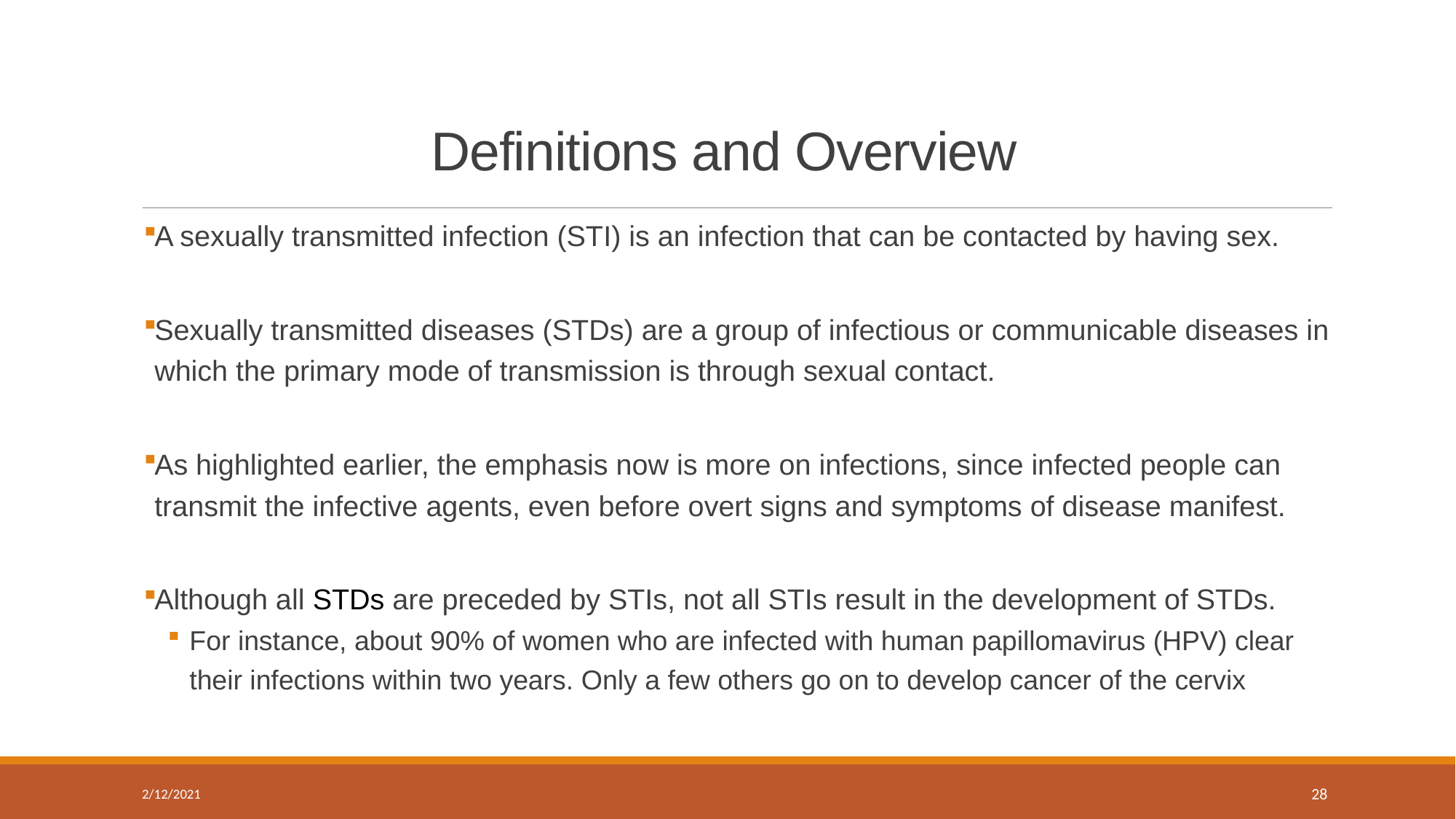

# Definitions and Overview
A sexually transmitted infection (STI) is an infection that can be contacted by having sex.

Sexually transmitted diseases (STDs) are a group of infectious or communicable diseases in which the primary mode of transmission is through sexual contact.

As highlighted earlier, the emphasis now is more on infections, since infected people can transmit the infective agents, even before overt signs and symptoms of disease manifest.

Although all STDs are preceded by STIs, not all STIs result in the development of STDs.
For instance, about 90% of women who are infected with human papillomavirus (HPV) clear their infections within two years. Only a few others go on to develop cancer of the cervix

2/12/2021
28